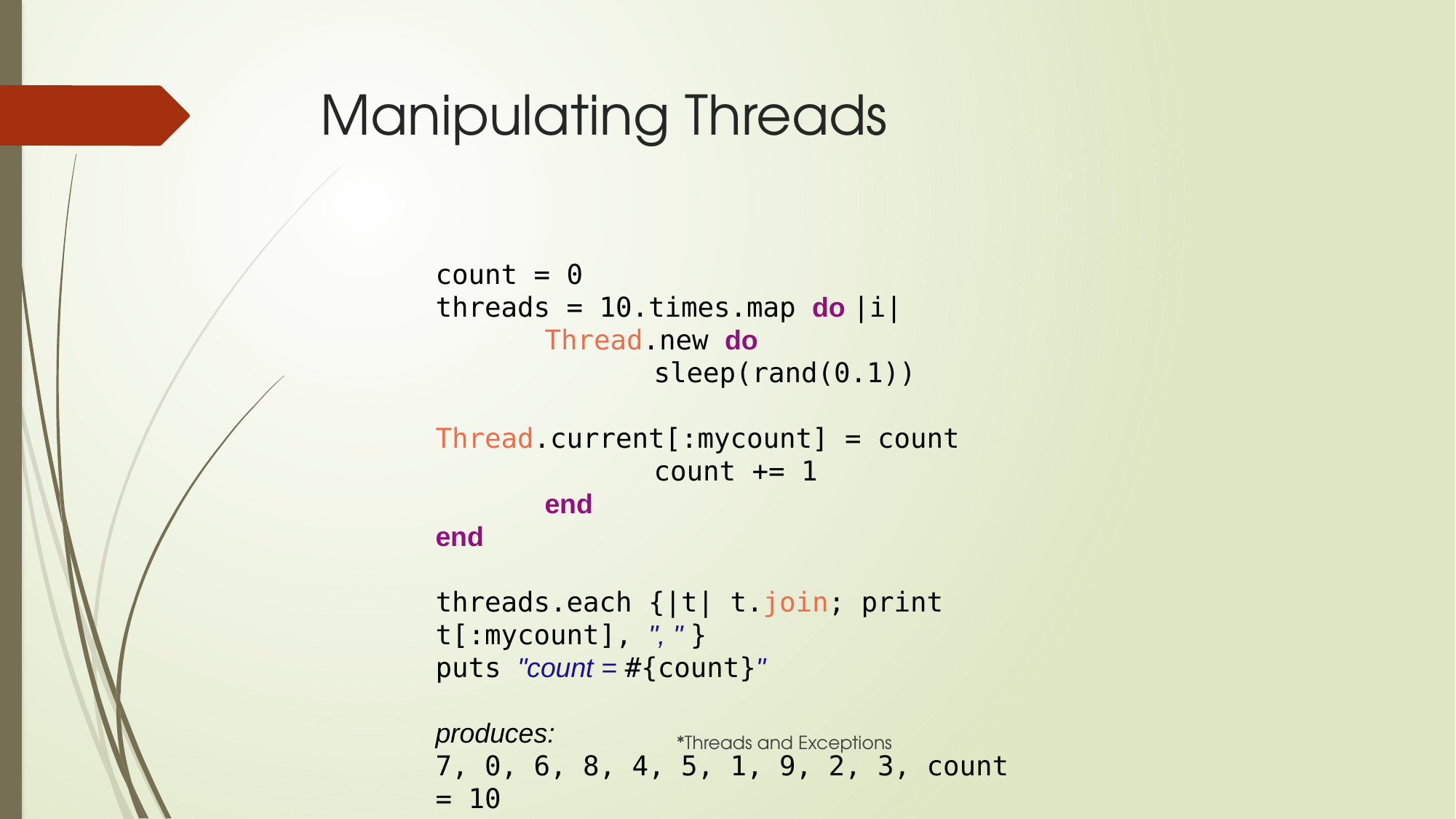

# Manipulating Threads
count = 0
threads = 10.times.map do |i|
	Thread.new do
		sleep(rand(0.1))
		Thread.current[:mycount] = count
		count += 1
	end
end

threads.each {|t| t.join; print t[:mycount], ", " }
puts "count = #{count}"

produces:
7, 0, 6, 8, 4, 5, 1, 9, 2, 3, count = 10
*Threads and Exceptions